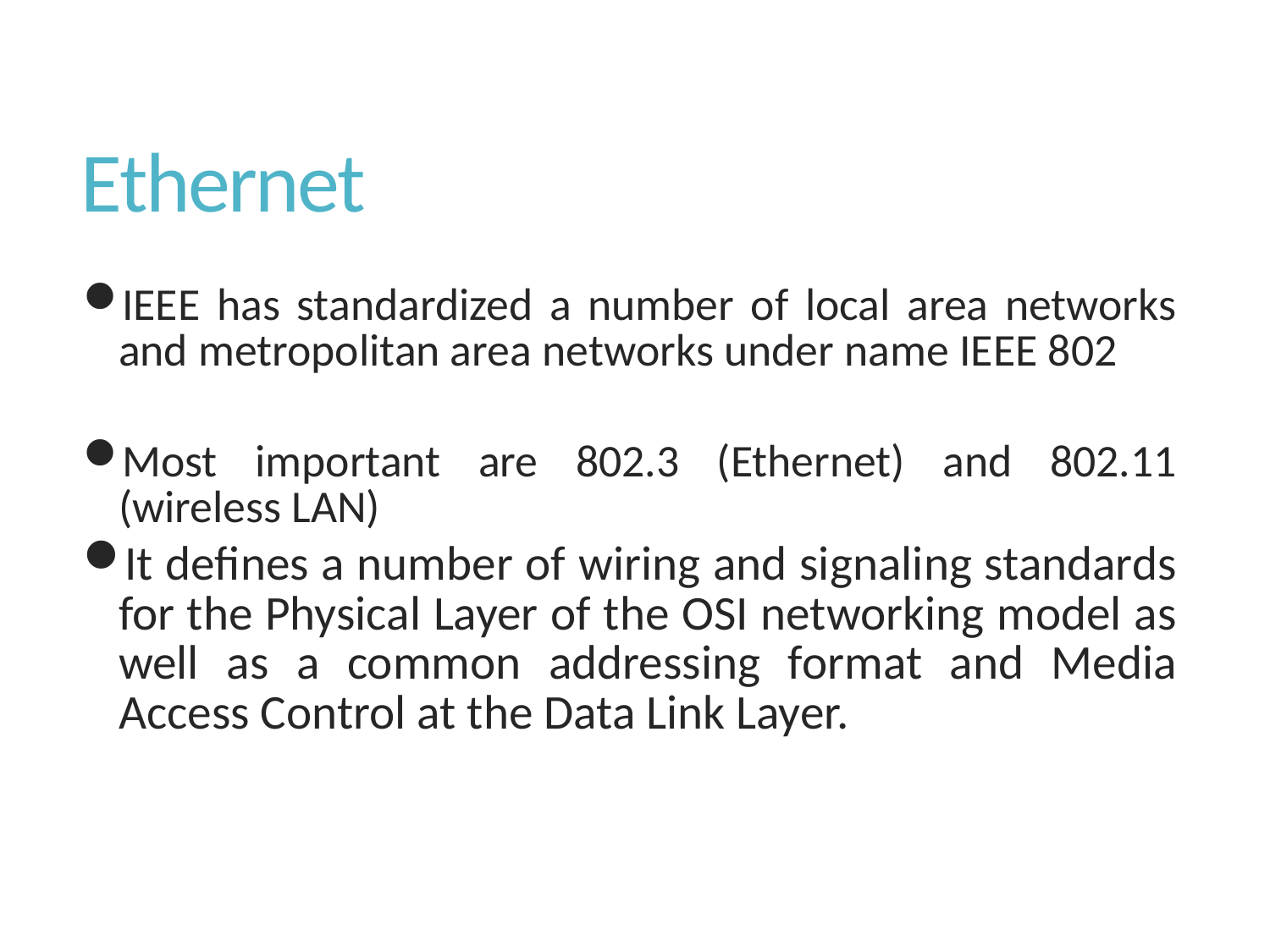

# Ethernet
IEEE has standardized a number of local area networks and metropolitan area networks under name IEEE 802

Most important are 802.3 (Ethernet) and 802.11 (wireless LAN)
It defines a number of wiring and signaling standards for the Physical Layer of the OSI networking model as well as a common addressing format and Media Access Control at the Data Link Layer.